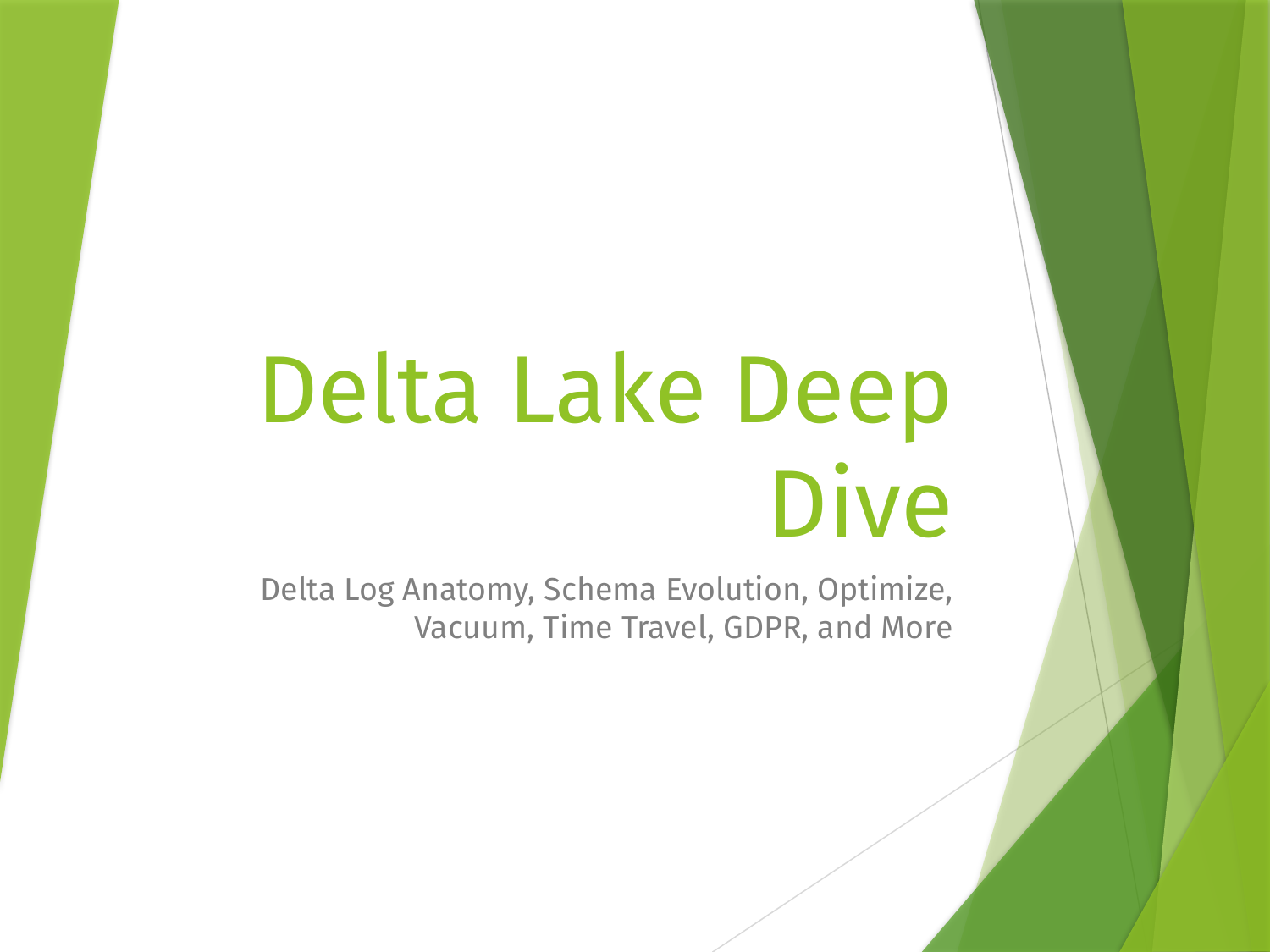

# Delta Lake Deep Dive
Delta Log Anatomy, Schema Evolution, Optimize, Vacuum, Time Travel, GDPR, and More